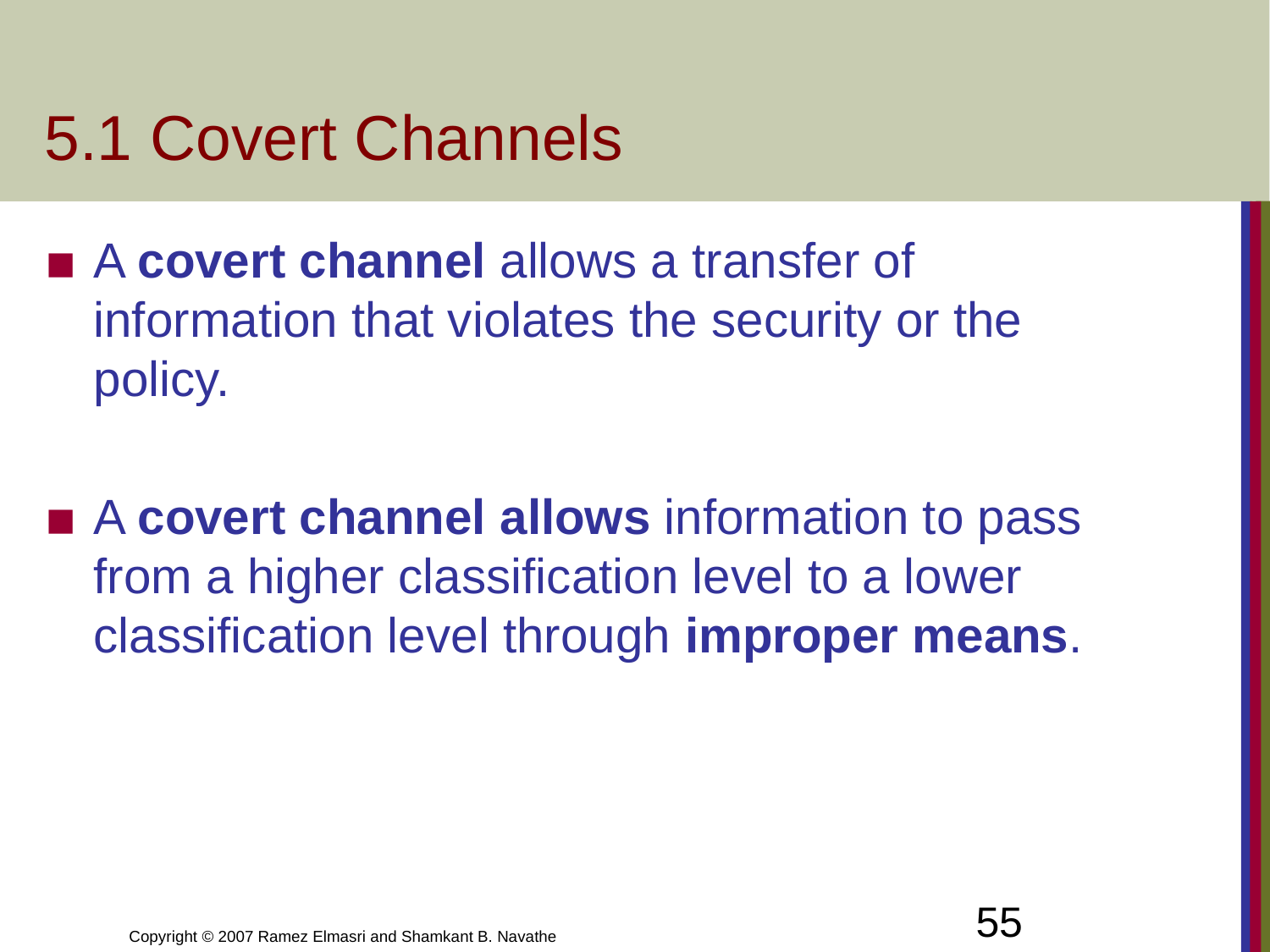

# 5.1 Covert Channels
A covert channel allows a transfer of information that violates the security or the policy.

A covert channel allows information to pass from a higher classification level to a lower classification level through improper means.
55